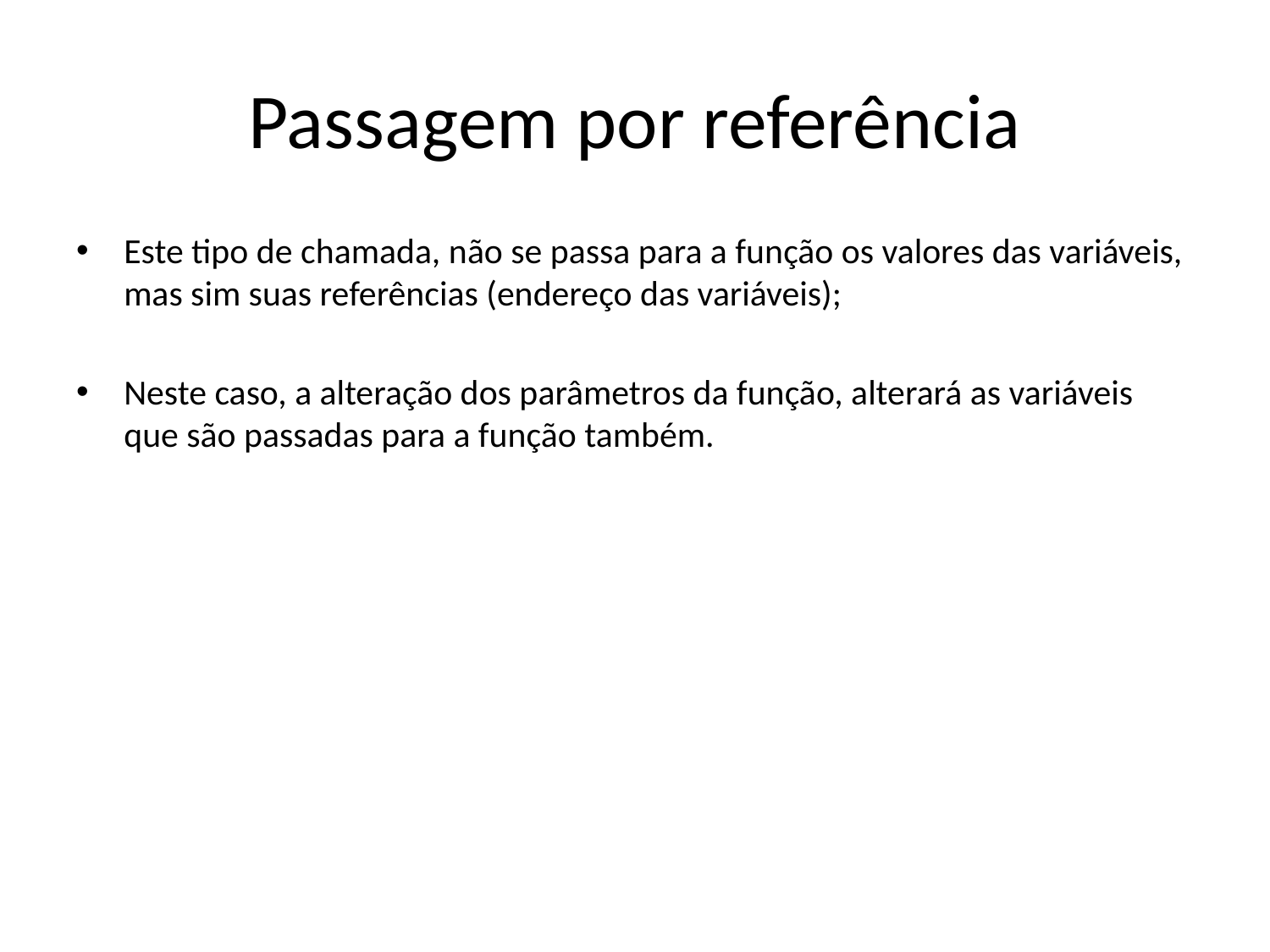

# Passagem por referência
Este tipo de chamada, não se passa para a função os valores das variáveis, mas sim suas referências (endereço das variáveis);

Neste caso, a alteração dos parâmetros da função, alterará as variáveis que são passadas para a função também.